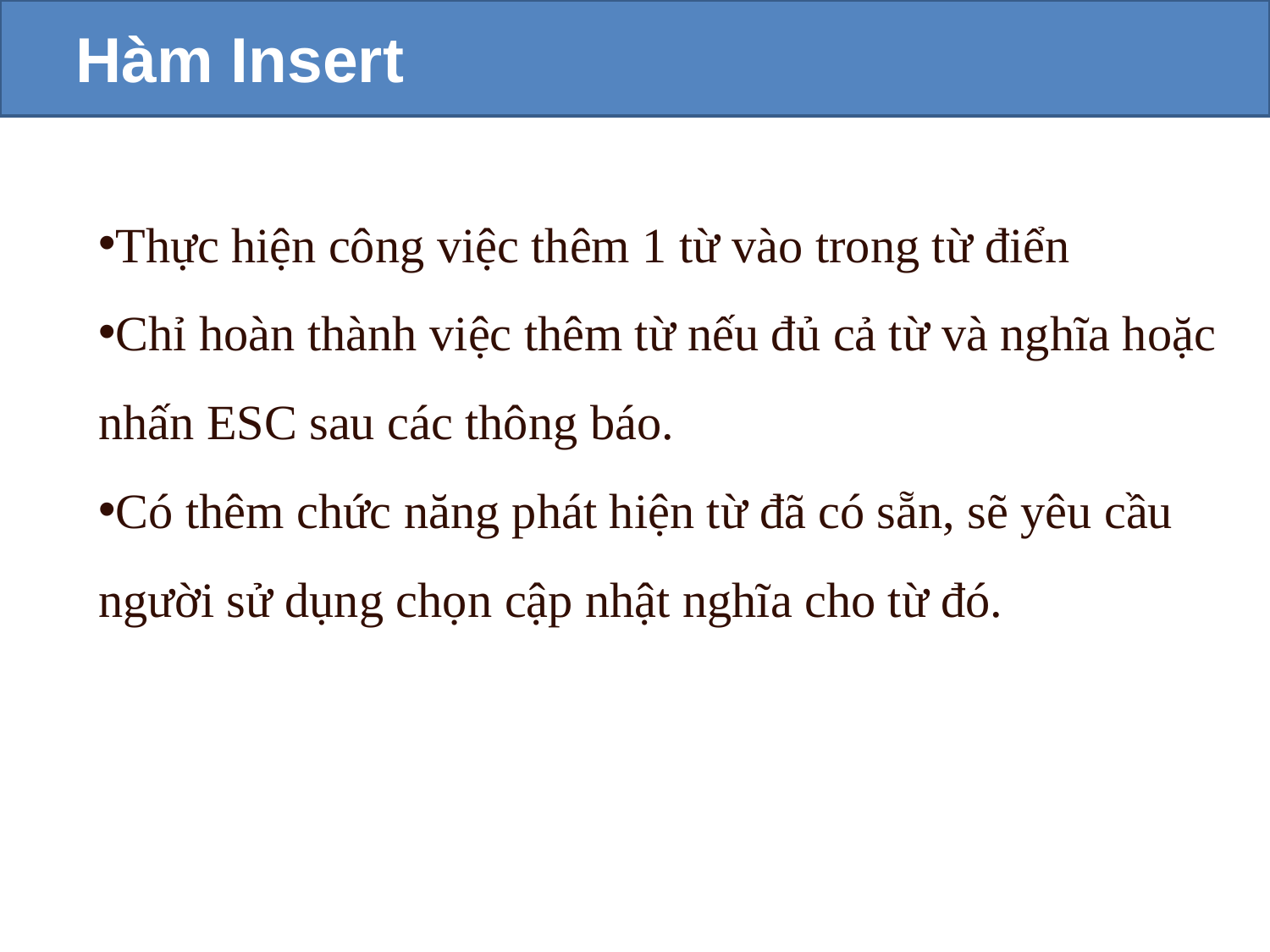

Hàm Insert

Thực hiện công việc thêm 1 từ vào trong từ điển
Chỉ hoàn thành việc thêm từ nếu đủ cả từ và nghĩa hoặc nhấn ESC sau các thông báo.
Có thêm chức năng phát hiện từ đã có sẵn, sẽ yêu cầu người sử dụng chọn cập nhật nghĩa cho từ đó.